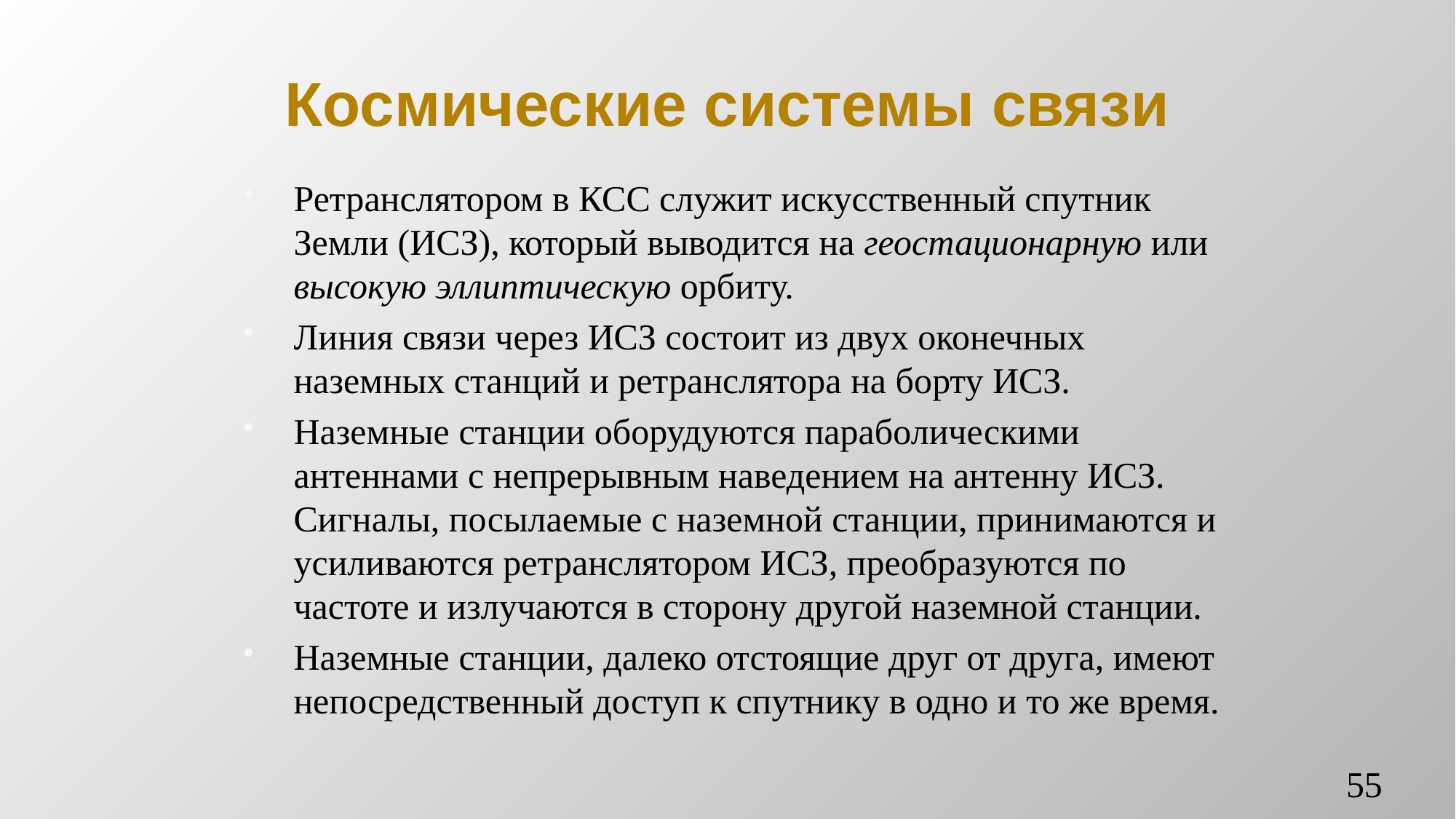

# Космические системы связи
Ретранслятором в КСС служит искусственный спутник Земли (ИСЗ), который выводится на геостационарную или высокую эллиптическую орбиту.
Линия связи через ИСЗ состоит из двух оконечных наземных станций и ретранслятора на борту ИСЗ.
Наземные станции оборудуются параболическими антеннами с непрерывным наведением на антенну ИСЗ. Сигналы, посылаемые с наземной станции, принимаются и усиливаются ретранслятором ИСЗ, преобразуются по частоте и излучаются в сторону другой наземной станции.
Наземные станции, далеко отстоящие друг от друга, имеют непосредственный доступ к спутнику в одно и то же время.
55